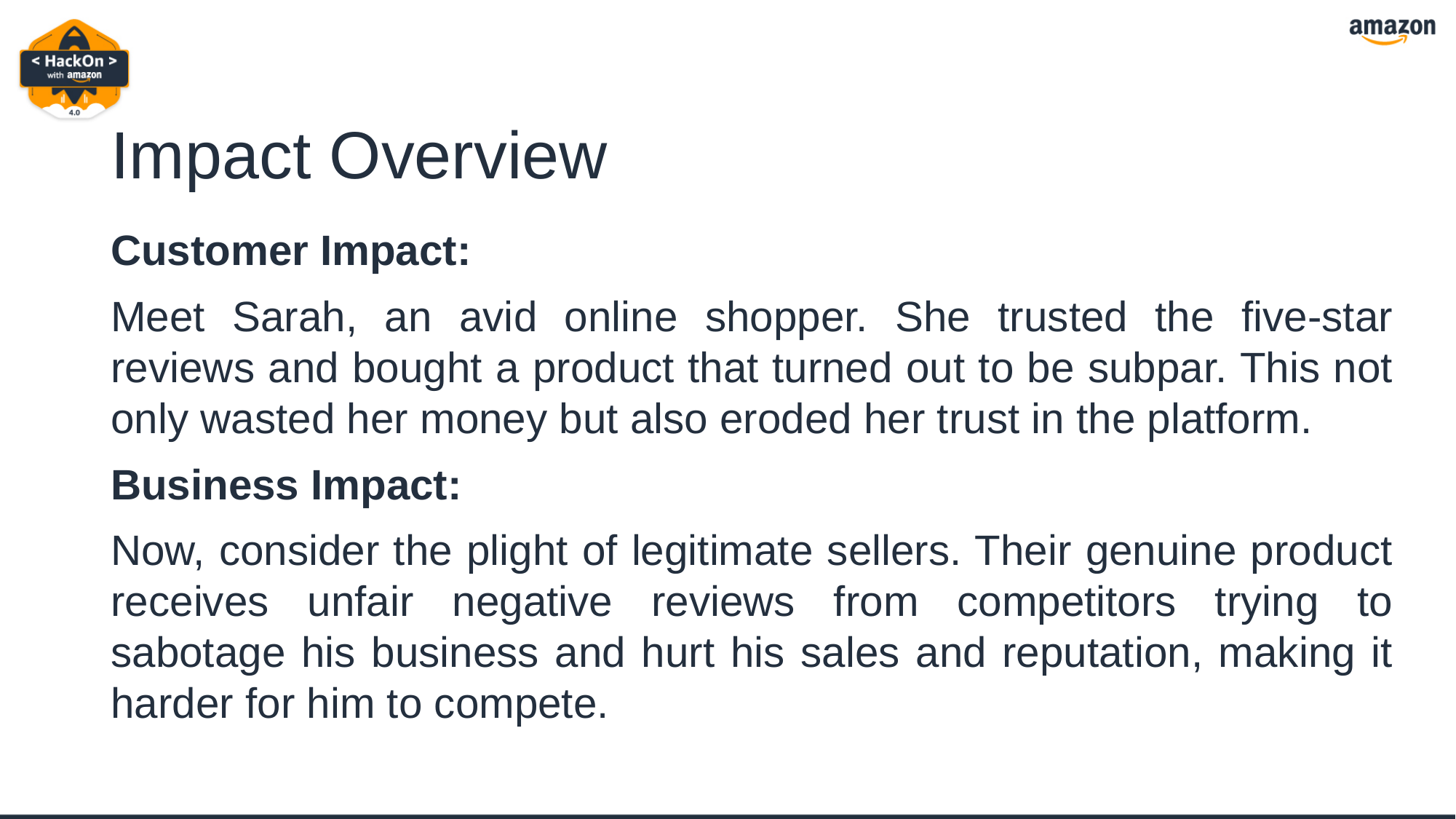

# Impact Overview
Customer Impact:
Meet Sarah, an avid online shopper. She trusted the five-star reviews and bought a product that turned out to be subpar. This not only wasted her money but also eroded her trust in the platform.
Business Impact:
Now, consider the plight of legitimate sellers. Their genuine product receives unfair negative reviews from competitors trying to sabotage his business and hurt his sales and reputation, making it harder for him to compete.